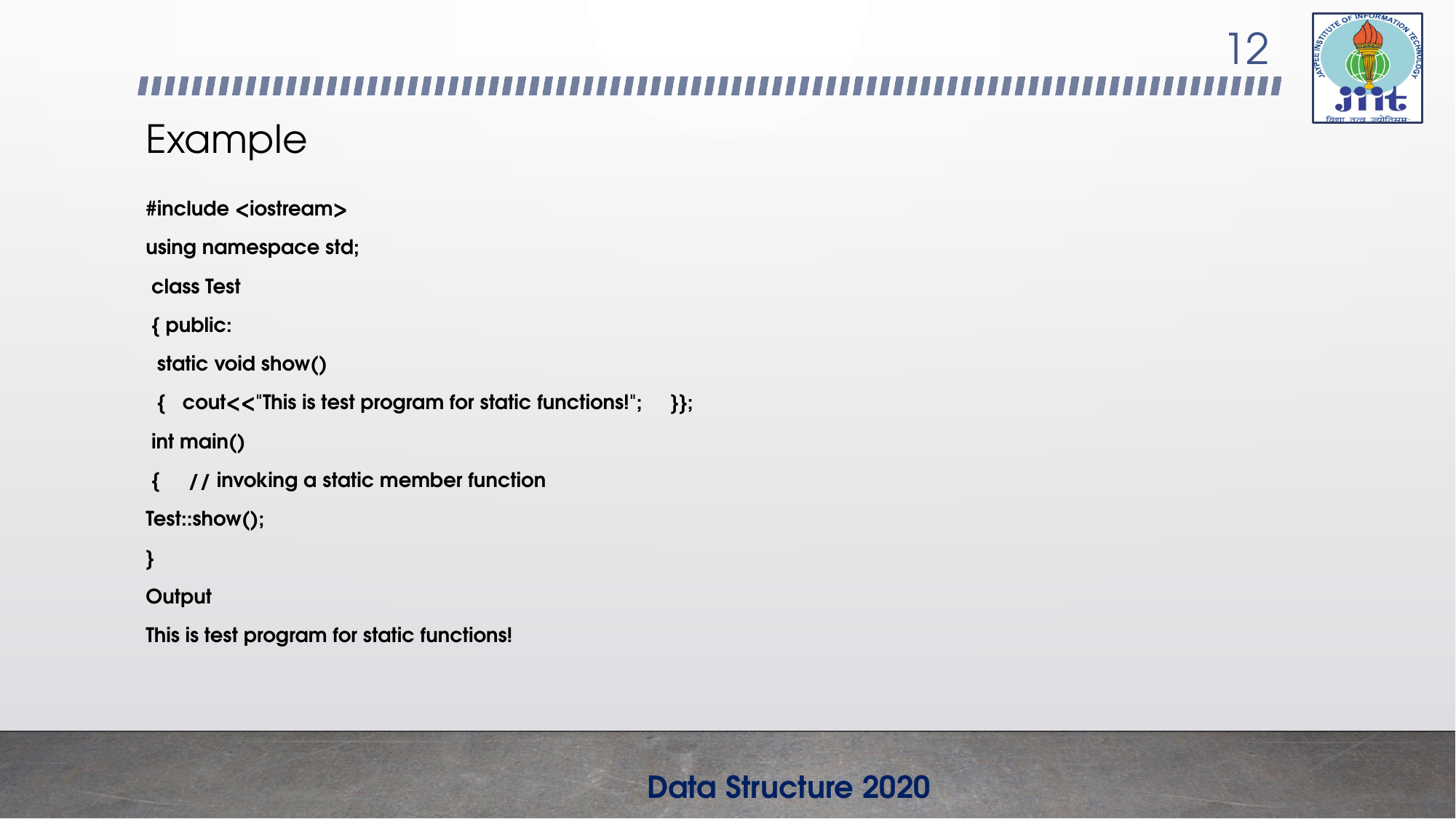

12
# Example
#include <iostream>
using namespace std;
 class Test
 { public:
  static void show()
  {   cout<<"This is test program for static functions!";     }};
 int main()
 {     // invoking a static member function
Test::show();
}
Output
This is test program for static functions!